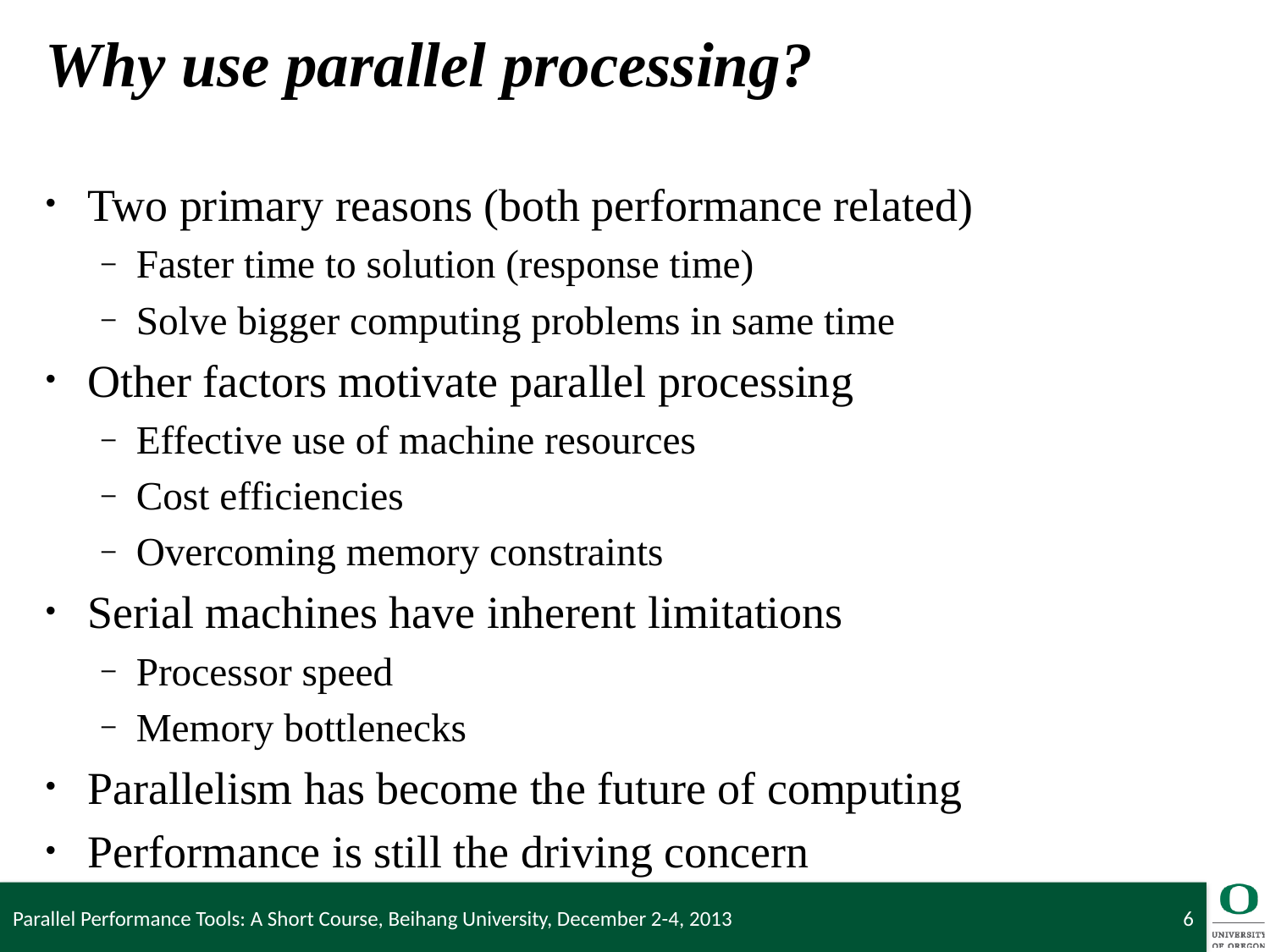

# Why use parallel processing?
Two primary reasons (both performance related)
Faster time to solution (response time)
Solve bigger computing problems in same time
Other factors motivate parallel processing
Effective use of machine resources
Cost efficiencies
Overcoming memory constraints
Serial machines have inherent limitations
Processor speed
Memory bottlenecks
Parallelism has become the future of computing
Performance is still the driving concern
Parallel Performance Tools: A Short Course, Beihang University, December 2-4, 2013
6